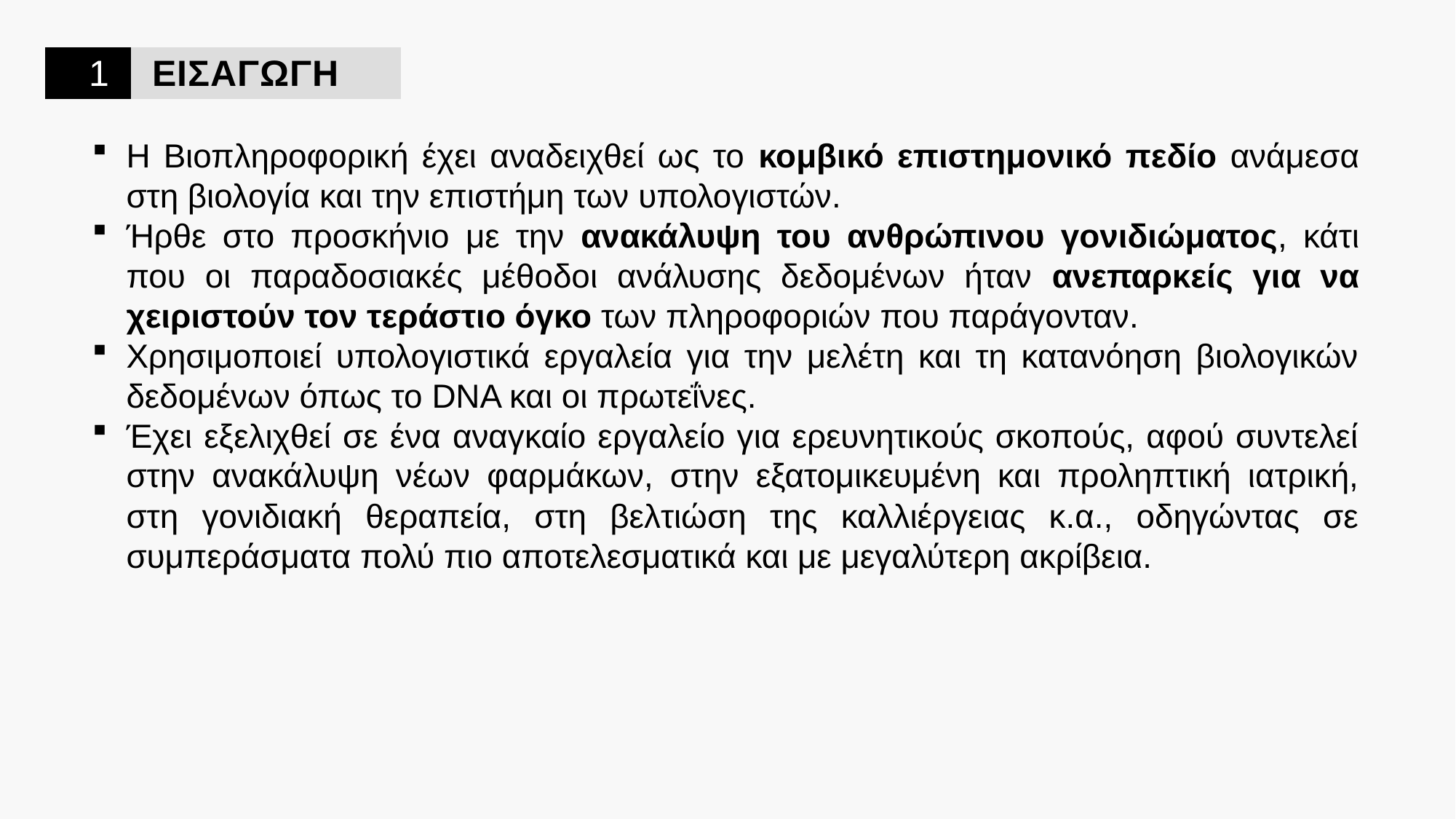

| 1 | ΕΙΣΑΓΩΓΗ |
| --- | --- |
H Βιοπληροφορική έχει αναδειχθεί ως το κομβικό επιστημονικό πεδίο ανάμεσα στη βιολογία και την επιστήμη των υπολογιστών.
Ήρθε στο προσκήνιο με την ανακάλυψη του ανθρώπινου γονιδιώματος, κάτι που οι παραδοσιακές μέθοδοι ανάλυσης δεδομένων ήταν ανεπαρκείς για να χειριστούν τον τεράστιο όγκο των πληροφοριών που παράγονταν.
Χρησιμοποιεί υπολογιστικά εργαλεία για την μελέτη και τη κατανόηση βιολογικών δεδομένων όπως το DNA και οι πρωτεΐνες.
Έχει εξελιχθεί σε ένα αναγκαίο εργαλείο για ερευνητικούς σκοπούς, αφού συντελεί στην ανακάλυψη νέων φαρμάκων, στην εξατομικευμένη και προληπτική ιατρική, στη γονιδιακή θεραπεία, στη βελτιώση της καλλιέργειας κ.α., οδηγώντας σε συμπεράσματα πολύ πιο αποτελεσματικά και με μεγαλύτερη ακρίβεια.